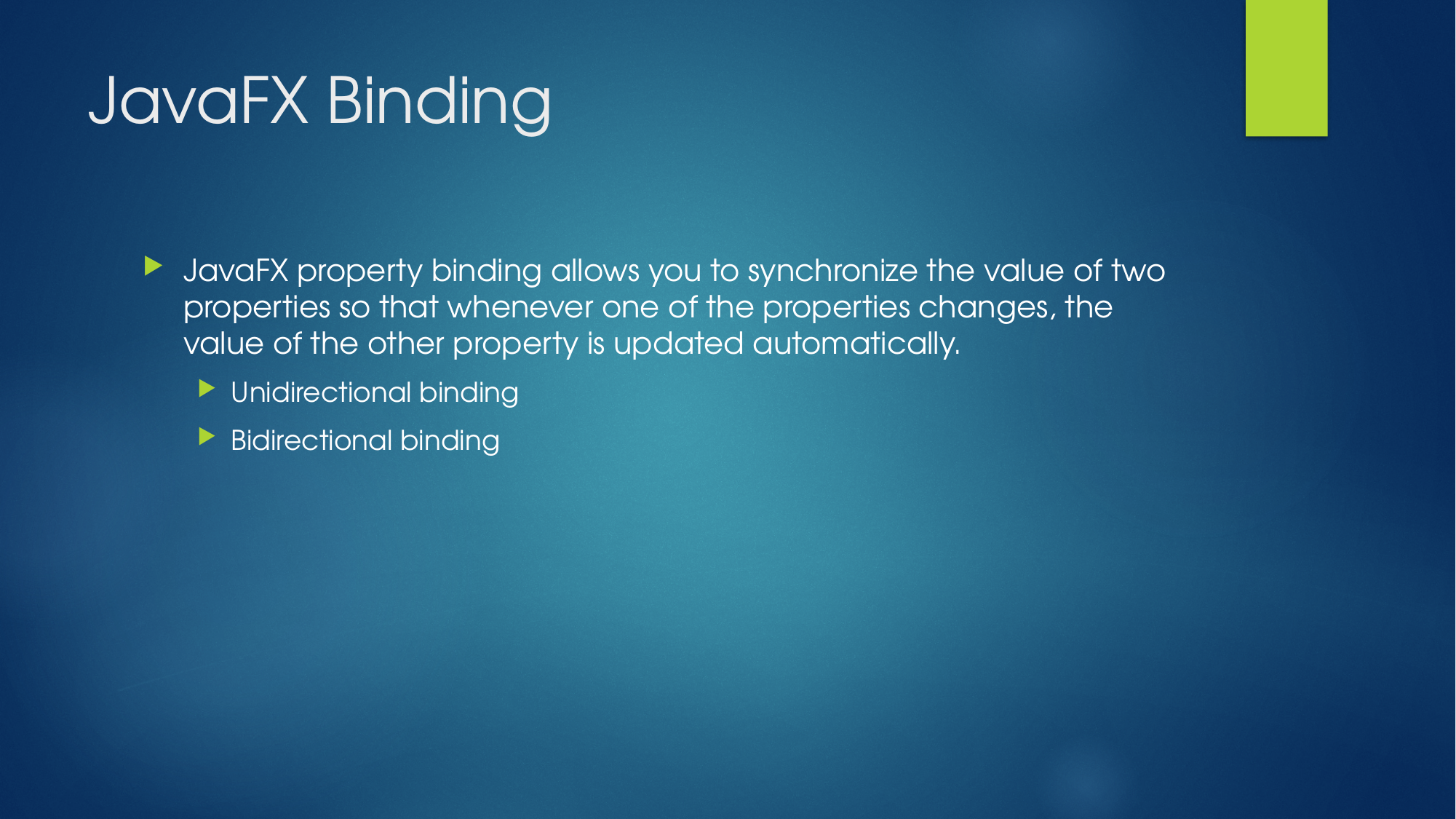

# JavaFX Binding
JavaFX property binding allows you to synchronize the value of two properties so that whenever one of the properties changes, the value of the other property is updated automatically.
Unidirectional binding
Bidirectional binding